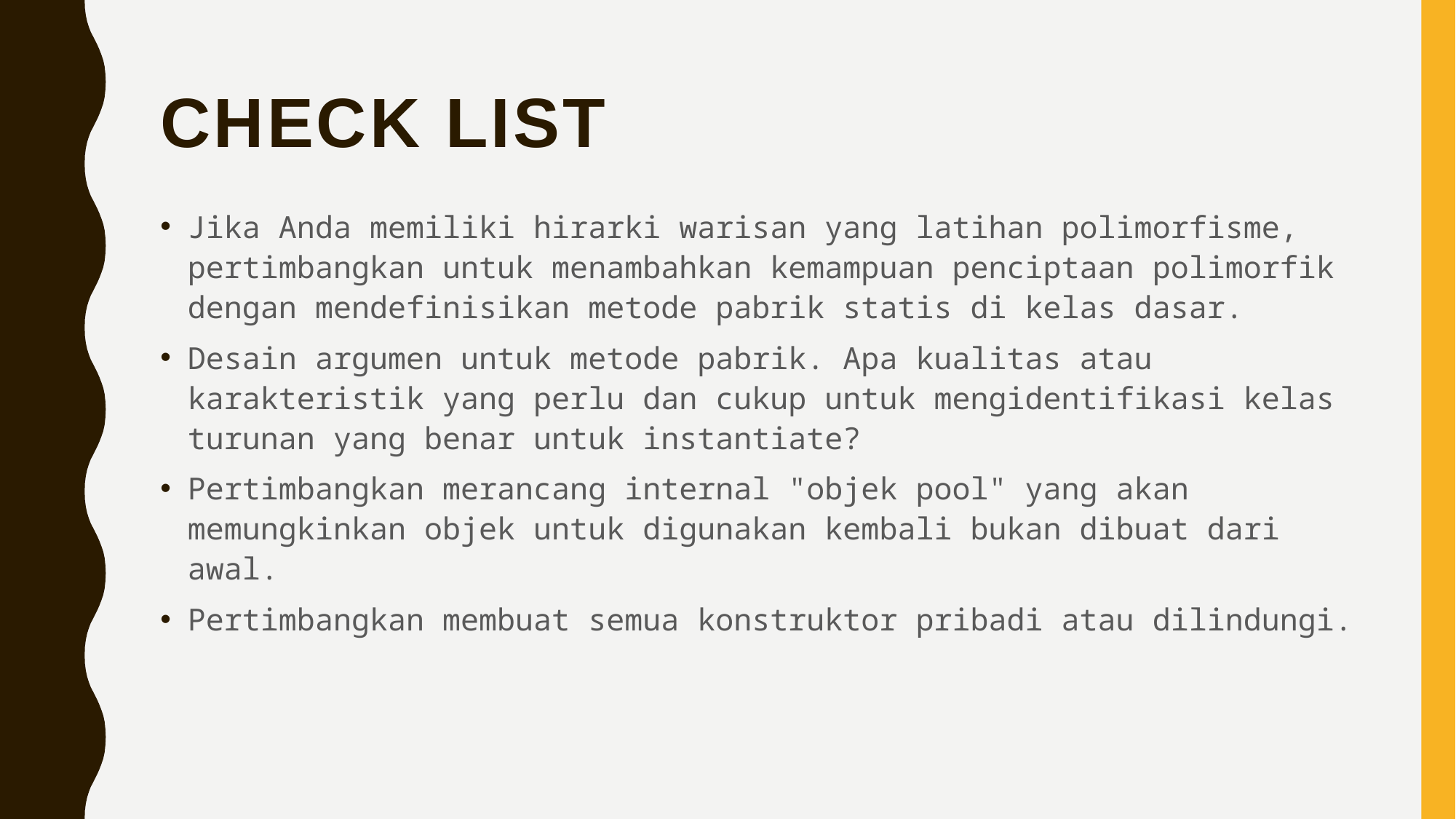

# Check list
Jika Anda memiliki hirarki warisan yang latihan polimorfisme, pertimbangkan untuk menambahkan kemampuan penciptaan polimorfik dengan mendefinisikan metode pabrik statis di kelas dasar.
Desain argumen untuk metode pabrik. Apa kualitas atau karakteristik yang perlu dan cukup untuk mengidentifikasi kelas turunan yang benar untuk instantiate?
Pertimbangkan merancang internal "objek pool" yang akan memungkinkan objek untuk digunakan kembali bukan dibuat dari awal.
Pertimbangkan membuat semua konstruktor pribadi atau dilindungi.